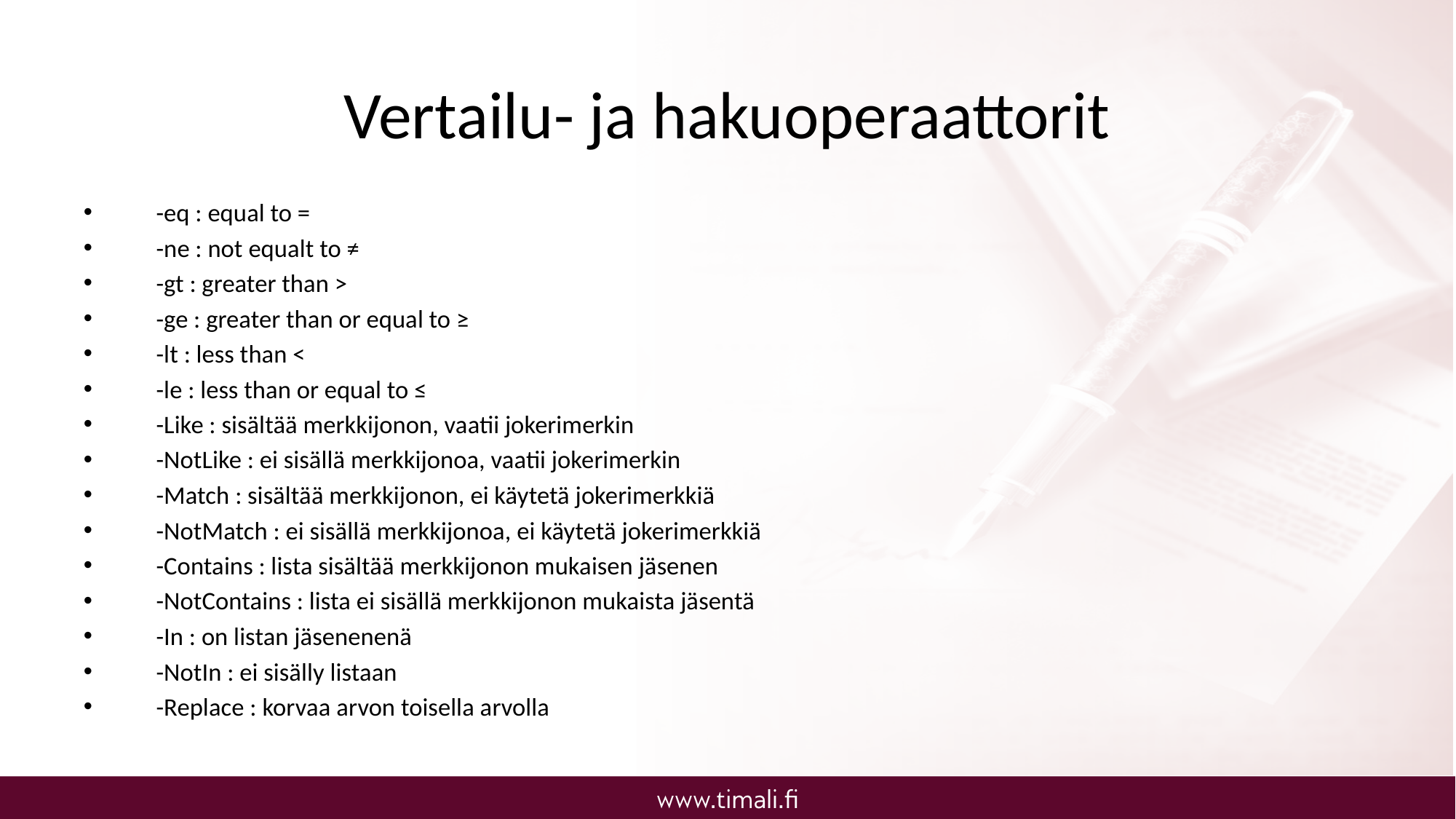

# Vertailu- ja hakuoperaattorit
      -eq : equal to =
      -ne : not equalt to ≠
      -gt : greater than >
      -ge : greater than or equal to ≥
      -lt : less than <
      -le : less than or equal to ≤
      -Like : sisältää merkkijonon, vaatii jokerimerkin
      -NotLike : ei sisällä merkkijonoa, vaatii jokerimerkin
      -Match : sisältää merkkijonon, ei käytetä jokerimerkkiä
      -NotMatch : ei sisällä merkkijonoa, ei käytetä jokerimerkkiä
      -Contains : lista sisältää merkkijonon mukaisen jäsenen
      -NotContains : lista ei sisällä merkkijonon mukaista jäsentä
      -In : on listan jäsenenenä
      -NotIn : ei sisälly listaan
      -Replace : korvaa arvon toisella arvolla